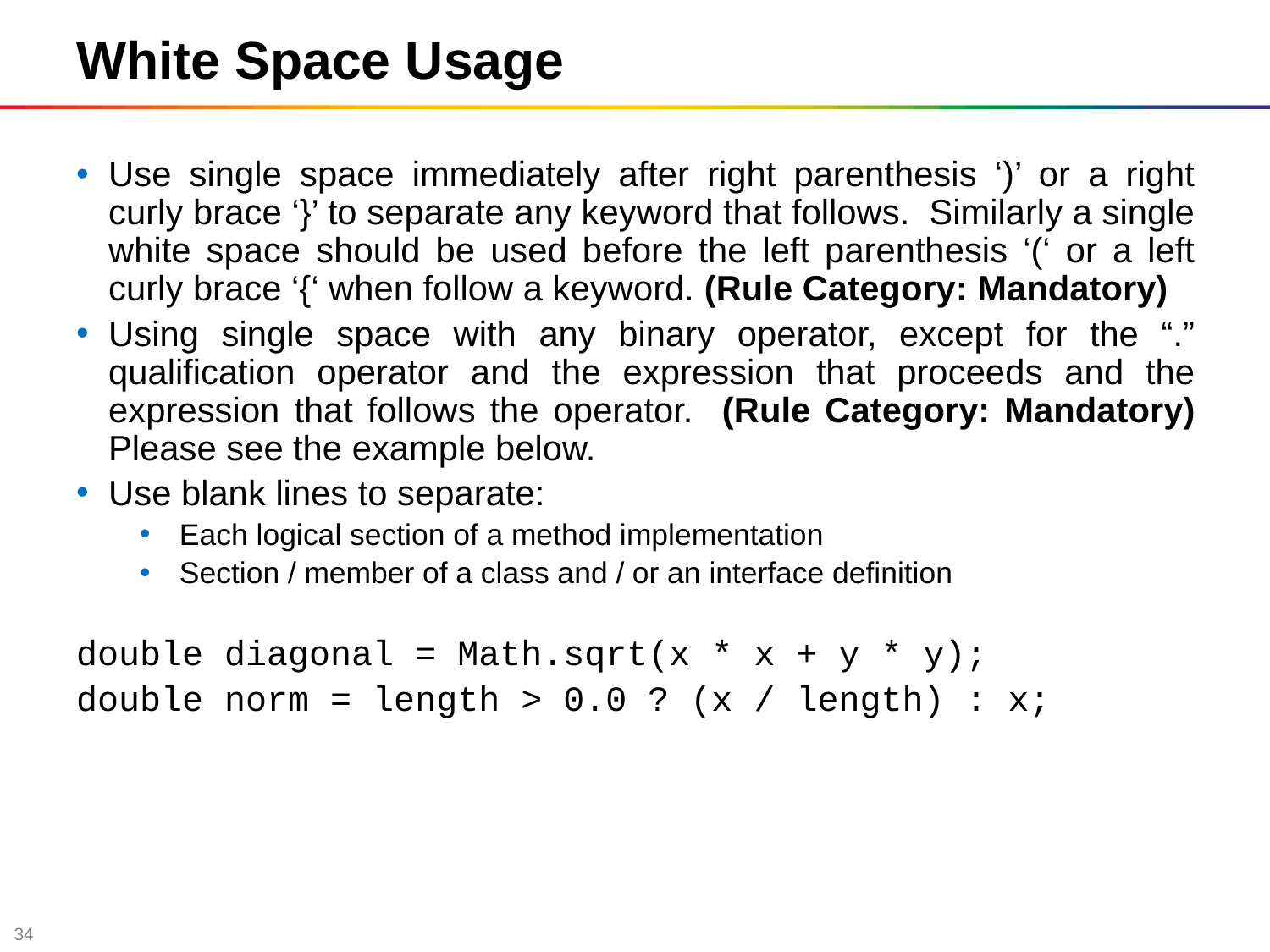

White Space Usage
Use single space immediately after right parenthesis ‘)’ or a right curly brace ‘}’ to separate any keyword that follows.  Similarly a single white space should be used before the left parenthesis ‘(‘ or a left curly brace ‘{‘ when follow a keyword. (Rule Category: Mandatory)
Using single space with any binary operator, except for the “.” qualification operator and the expression that proceeds and the expression that follows the operator.  (Rule Category: Mandatory) Please see the example below.
Use blank lines to separate:
Each logical section of a method implementation
Section / member of a class and / or an interface definition

double diagonal = Math.sqrt(x * x + y * y);
double norm = length > 0.0 ? (x / length) : x;